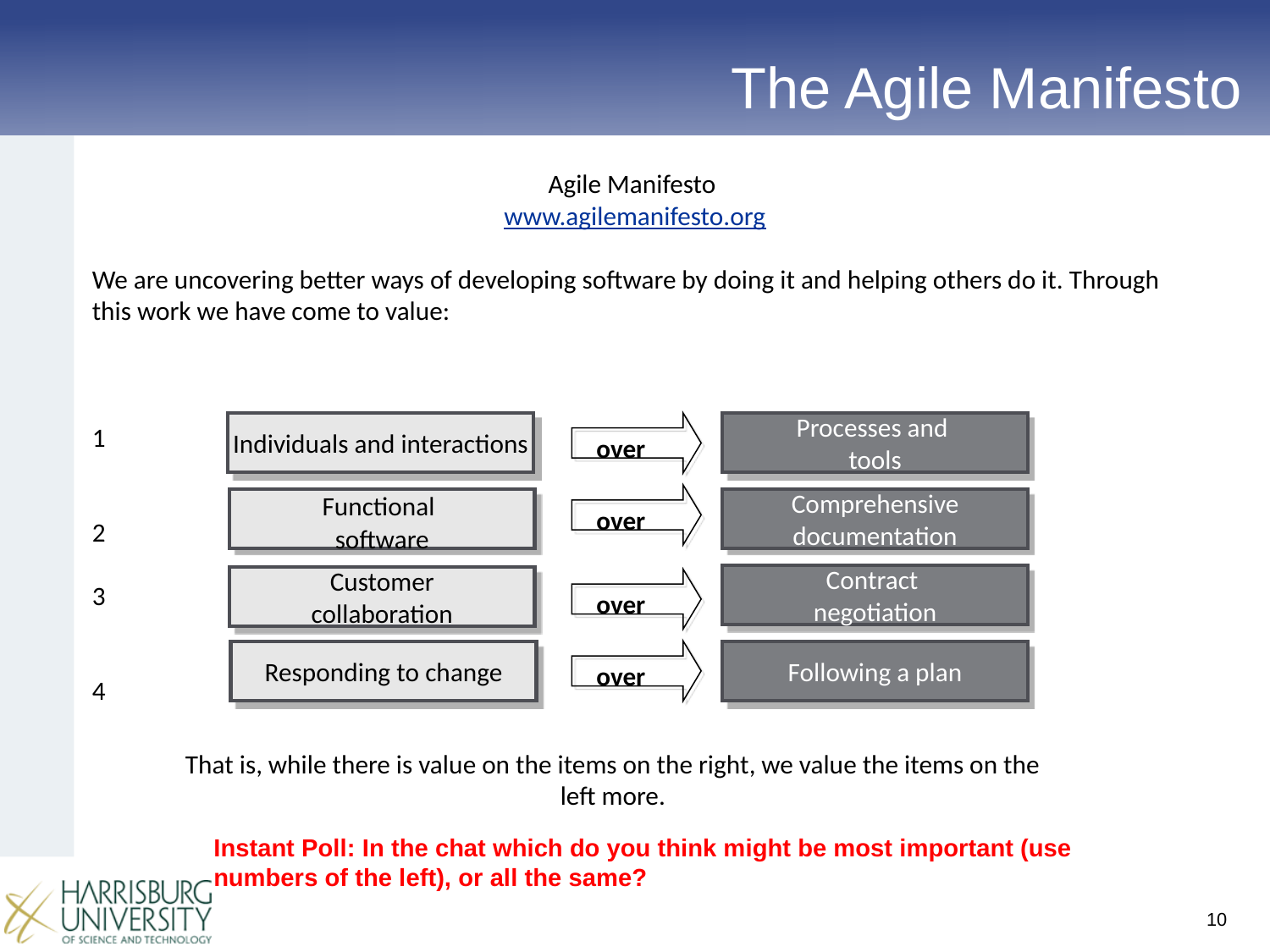

The Agile Manifesto
Agile Manifesto
www.agilemanifesto.org

We are uncovering better ways of developing software by doing it and helping others do it. Through this work we have come to value:

1

2

3

4

Individuals and interactions

over
Processes and
tools

over
Functional
software
Comprehensive documentation
Contract
negotiation
Customer
collaboration

over

over
Responding to change
Following a plan
That is, while there is value on the items on the right, we value the items on the left more.
Instant Poll: In the chat which do you think might be most important (use numbers of the left), or all the same?
10